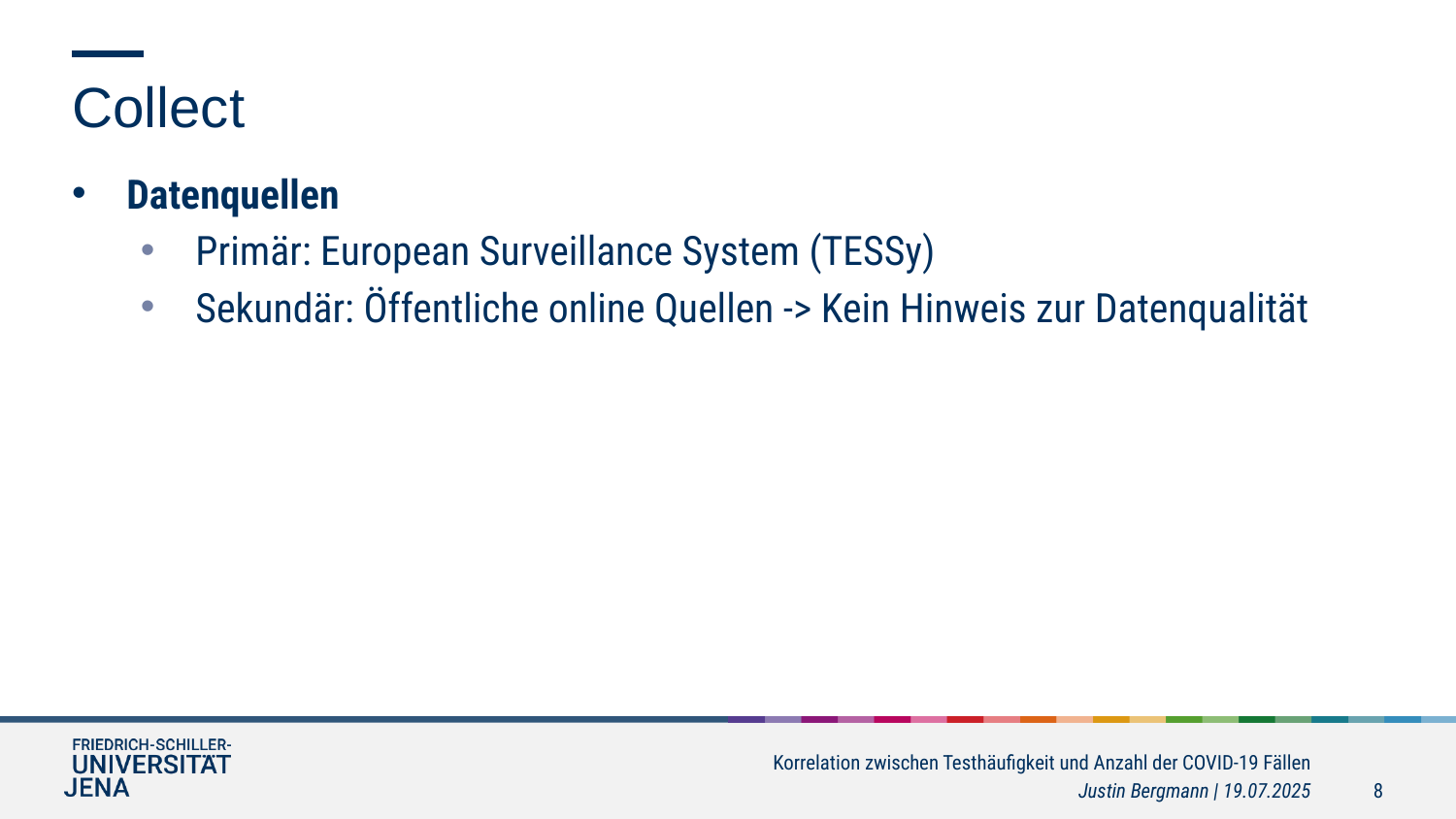

Collect
Datenquellen
Primär: European Surveillance System (TESSy)
Sekundär: Öffentliche online Quellen -> Kein Hinweis zur Datenqualität

Korrelation zwischen Testhäufigkeit und Anzahl der COVID-19 Fällen
Justin Bergmann | 19.07.2025